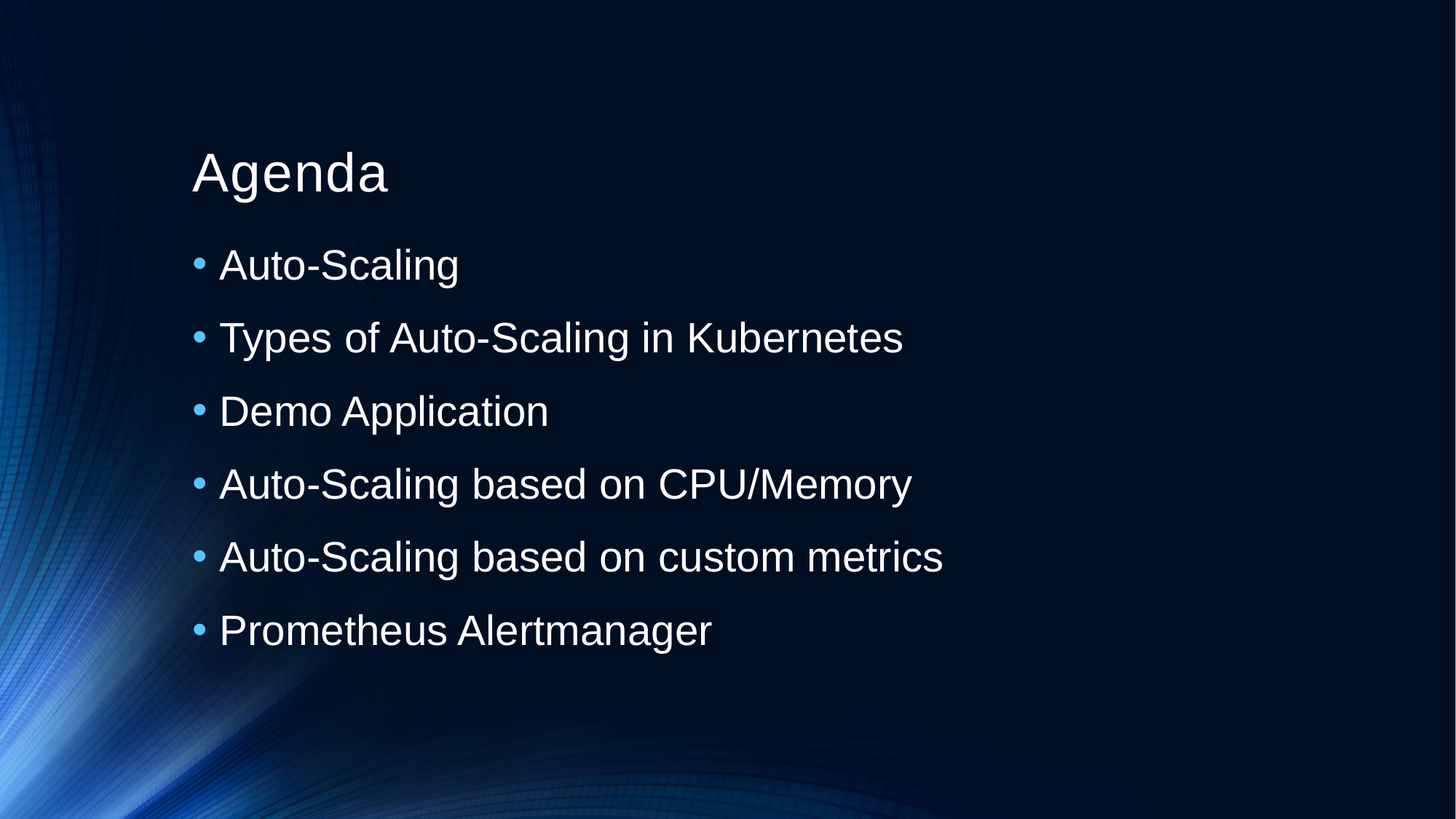

# Agenda
Auto-Scaling
Types of Auto-Scaling in Kubernetes
Demo Application
Auto-Scaling based on CPU/Memory
Auto-Scaling based on custom metrics
Prometheus Alertmanager